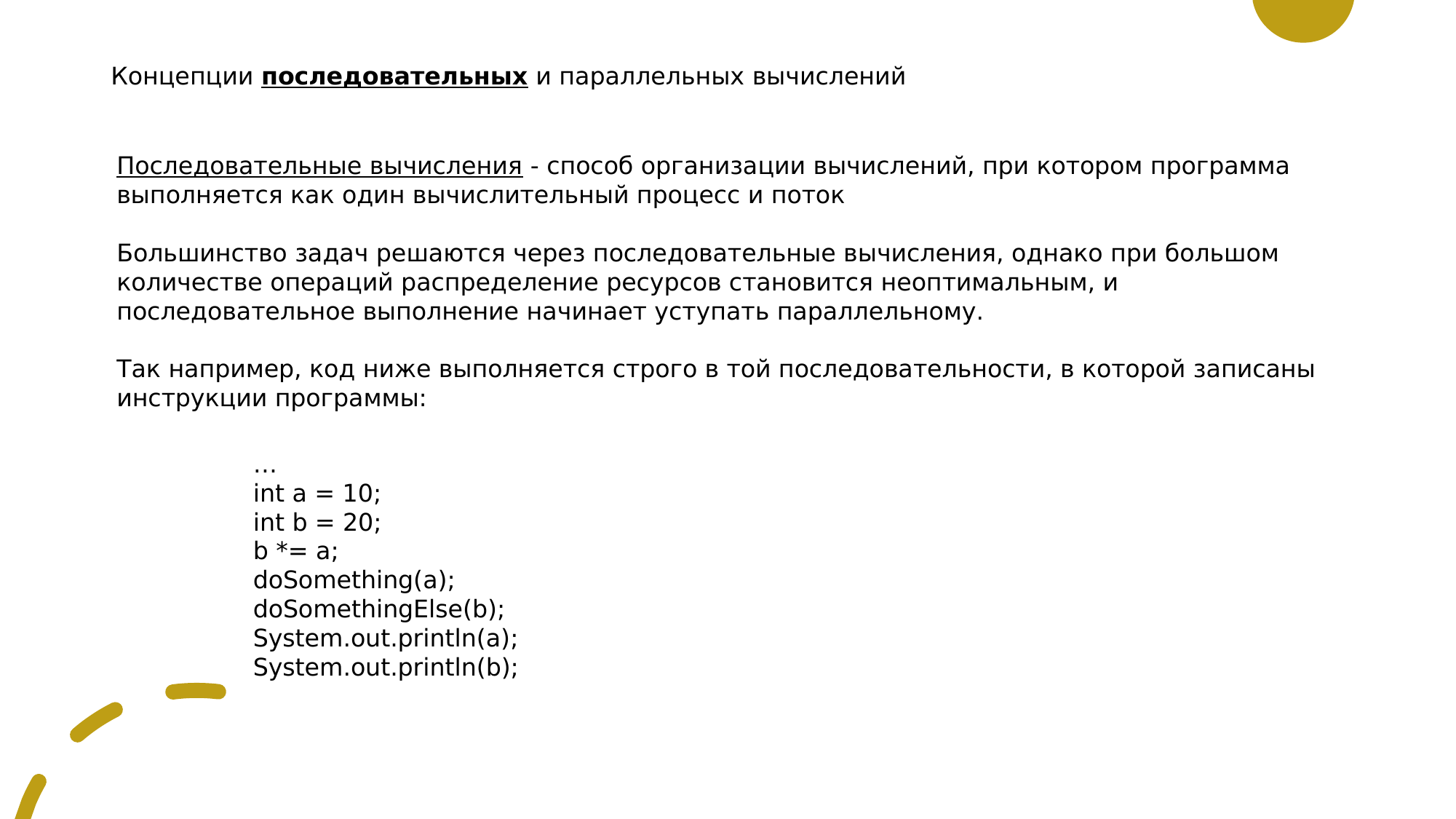

Последовательные вычисления - способ организации вычислений, при котором программа выполняется как один вычислительный процесс и поток

Большинство задач решаются через последовательные вычисления, однако при большом количестве операций распределение ресурсов становится неоптимальным, и последовательное выполнение начинает уступать параллельному.

Так например, код ниже выполняется строго в той последовательности, в которой записаны инструкции программы:

# Концепции последовательных и параллельных вычислений
…
int a = 10;
int b = 20;
b *= a;
doSomething(a);
doSomethingElse(b);
System.out.println(a);
System.out.println(b);